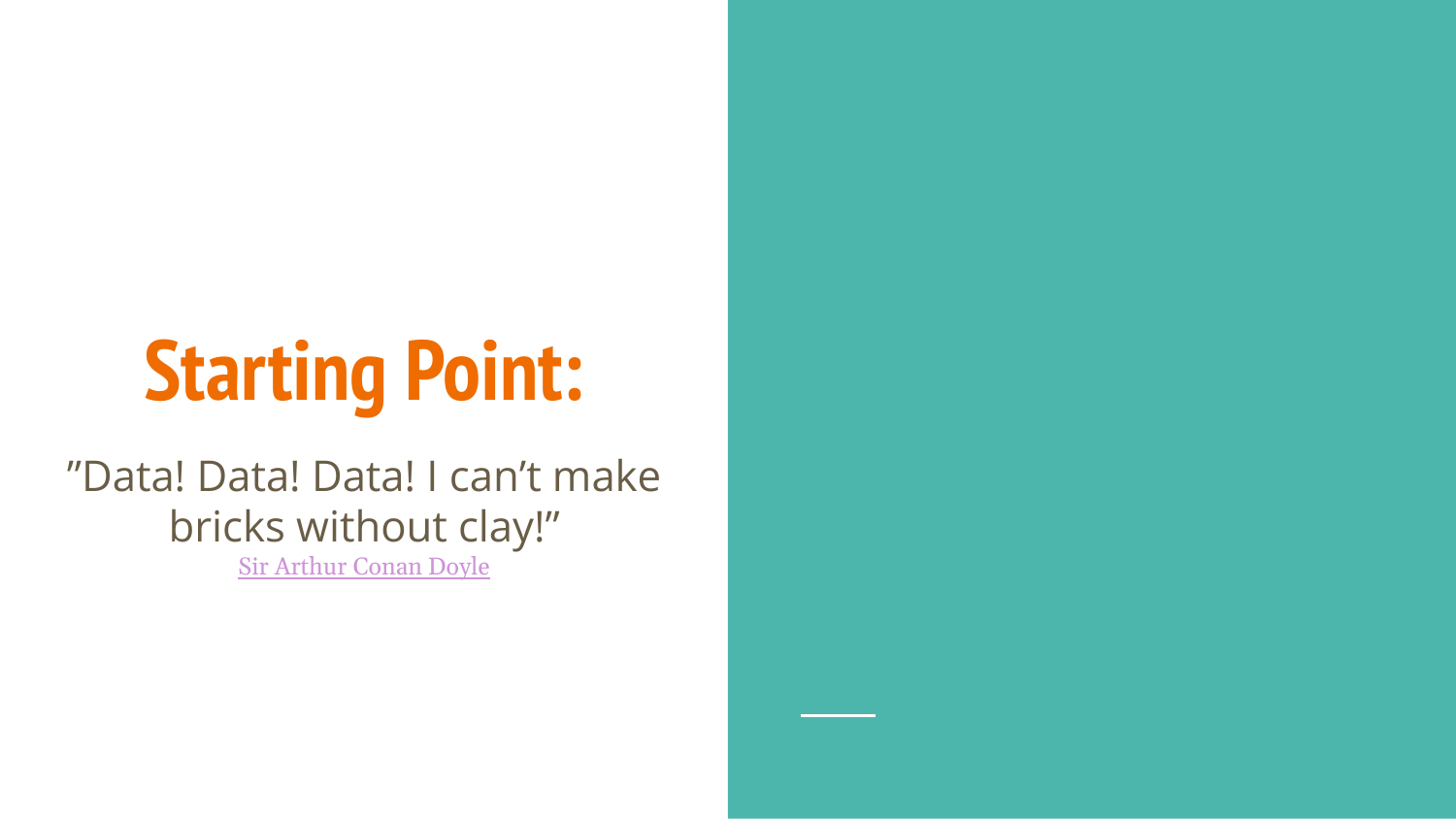

# Starting Point:
”Data! Data! Data! I can’t make bricks without clay!”
Sir Arthur Conan Doyle